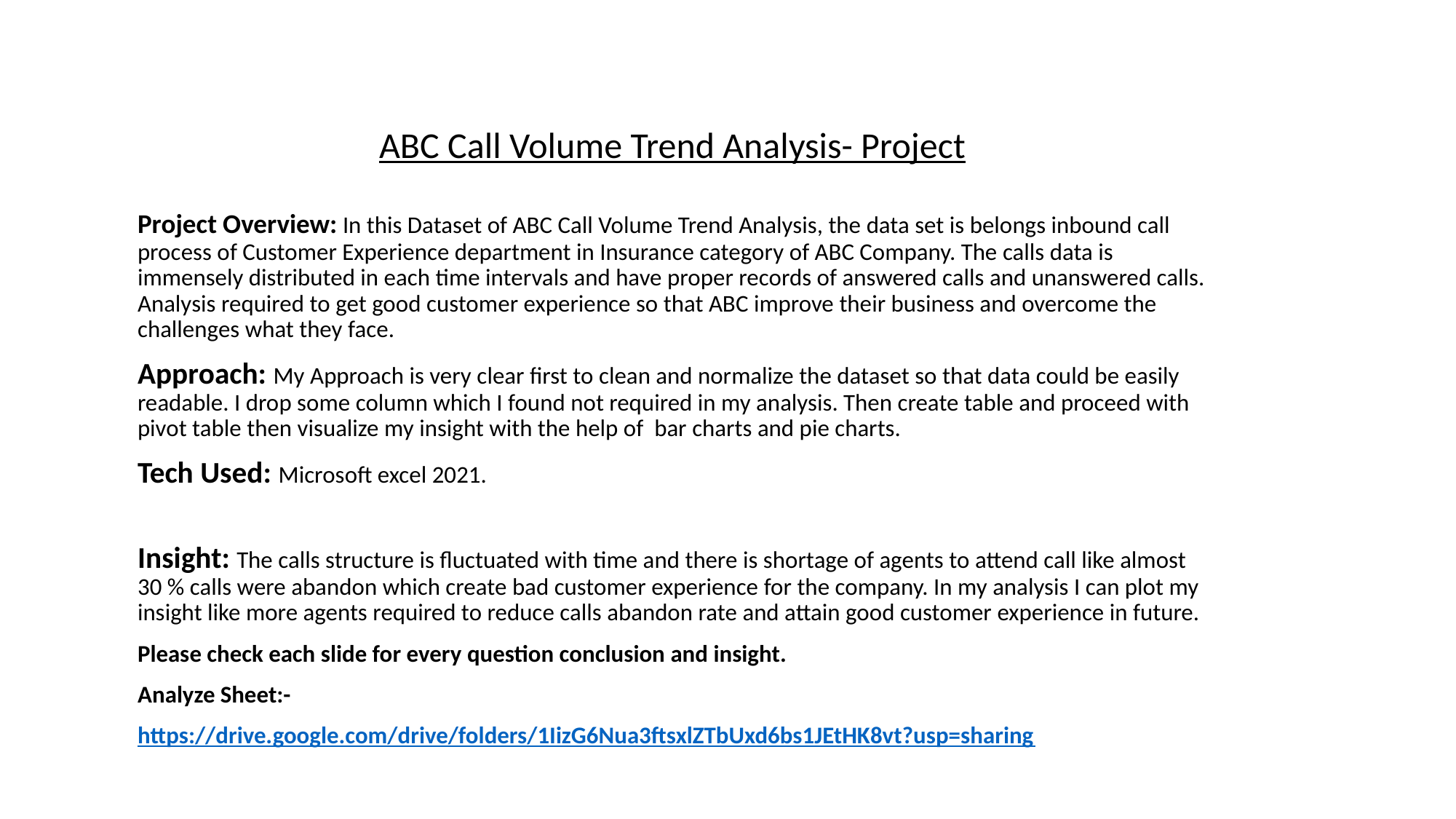

# ABC Call Volume Trend Analysis- Project
Project Overview: In this Dataset of ABC Call Volume Trend Analysis, the data set is belongs inbound call process of Customer Experience department in Insurance category of ABC Company. The calls data is immensely distributed in each time intervals and have proper records of answered calls and unanswered calls. Analysis required to get good customer experience so that ABC improve their business and overcome the challenges what they face.
Approach: My Approach is very clear first to clean and normalize the dataset so that data could be easily readable. I drop some column which I found not required in my analysis. Then create table and proceed with pivot table then visualize my insight with the help of  bar charts and pie charts.
Tech Used: Microsoft excel 2021.

Insight: The calls structure is fluctuated with time and there is shortage of agents to attend call like almost 30 % calls were abandon which create bad customer experience for the company. In my analysis I can plot my insight like more agents required to reduce calls abandon rate and attain good customer experience in future.
Please check each slide for every question conclusion and insight.
Analyze Sheet:-
https://drive.google.com/drive/folders/1IizG6Nua3ftsxlZTbUxd6bs1JEtHK8vt?usp=sharing